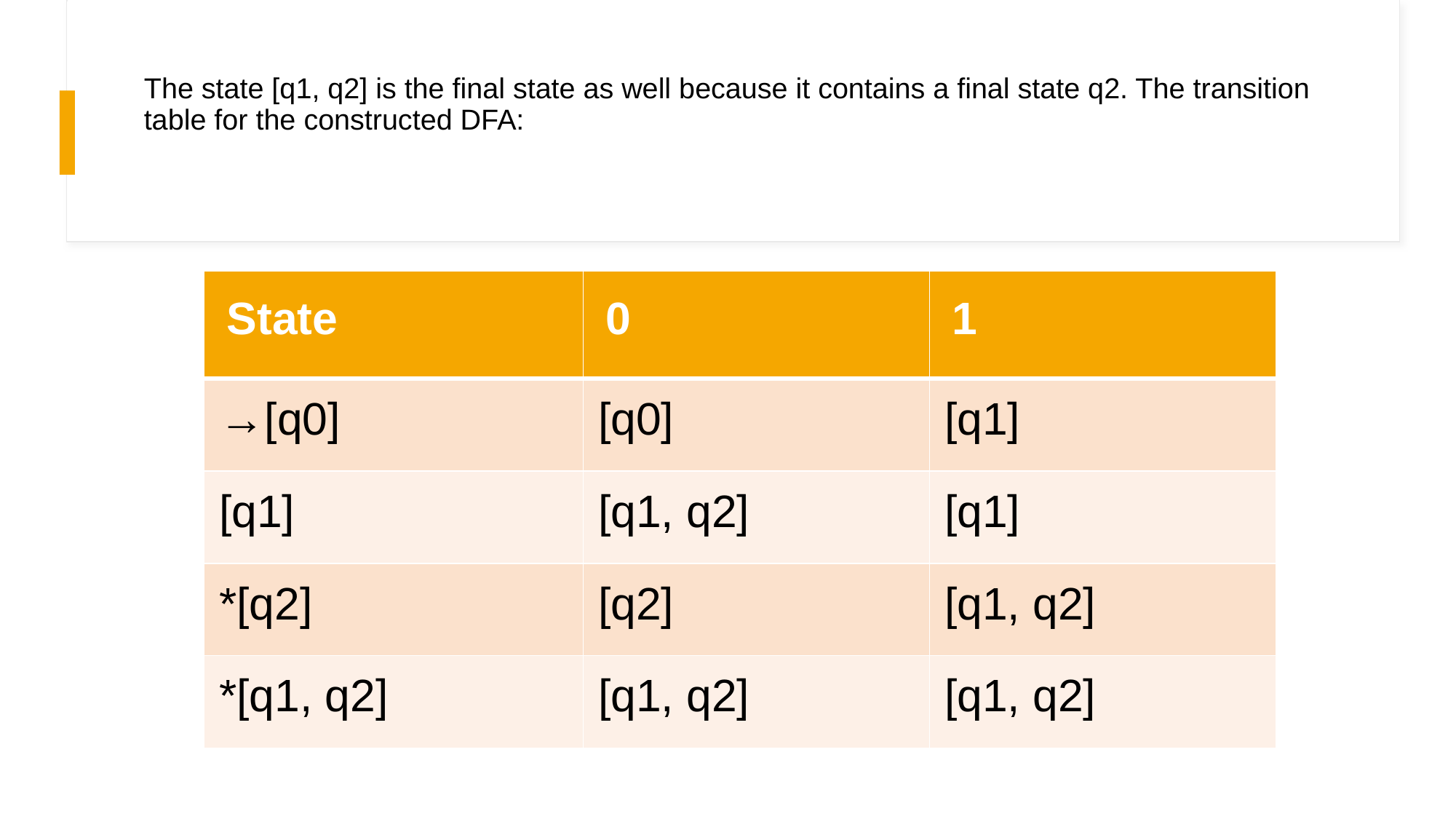

# The state [q1, q2] is the final state as well because it contains a final state q2. The transition table for the constructed DFA:

| State | 0 | 1 |
| --- | --- | --- |
| →[q0] | [q0] | [q1] |
| [q1] | [q1, q2] | [q1] |
| \*[q2] | [q2] | [q1, q2] |
| \*[q1, q2] | [q1, q2] | [q1, q2] |